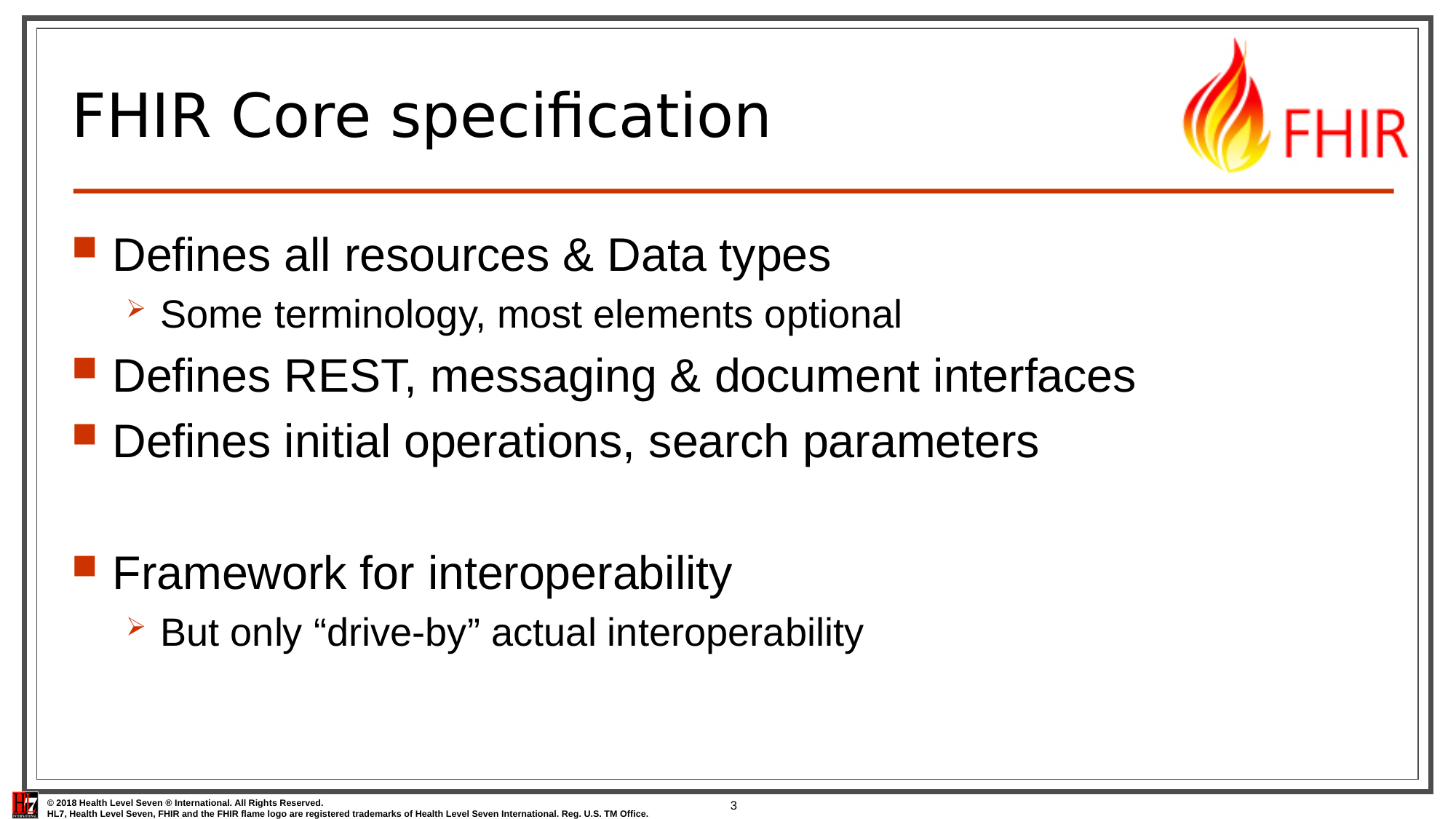

# FHIR Core specification
Defines all resources & Data types
Some terminology, most elements optional
Defines REST, messaging & document interfaces
Defines initial operations, search parameters

Framework for interoperability
But only “drive-by” actual interoperability
3